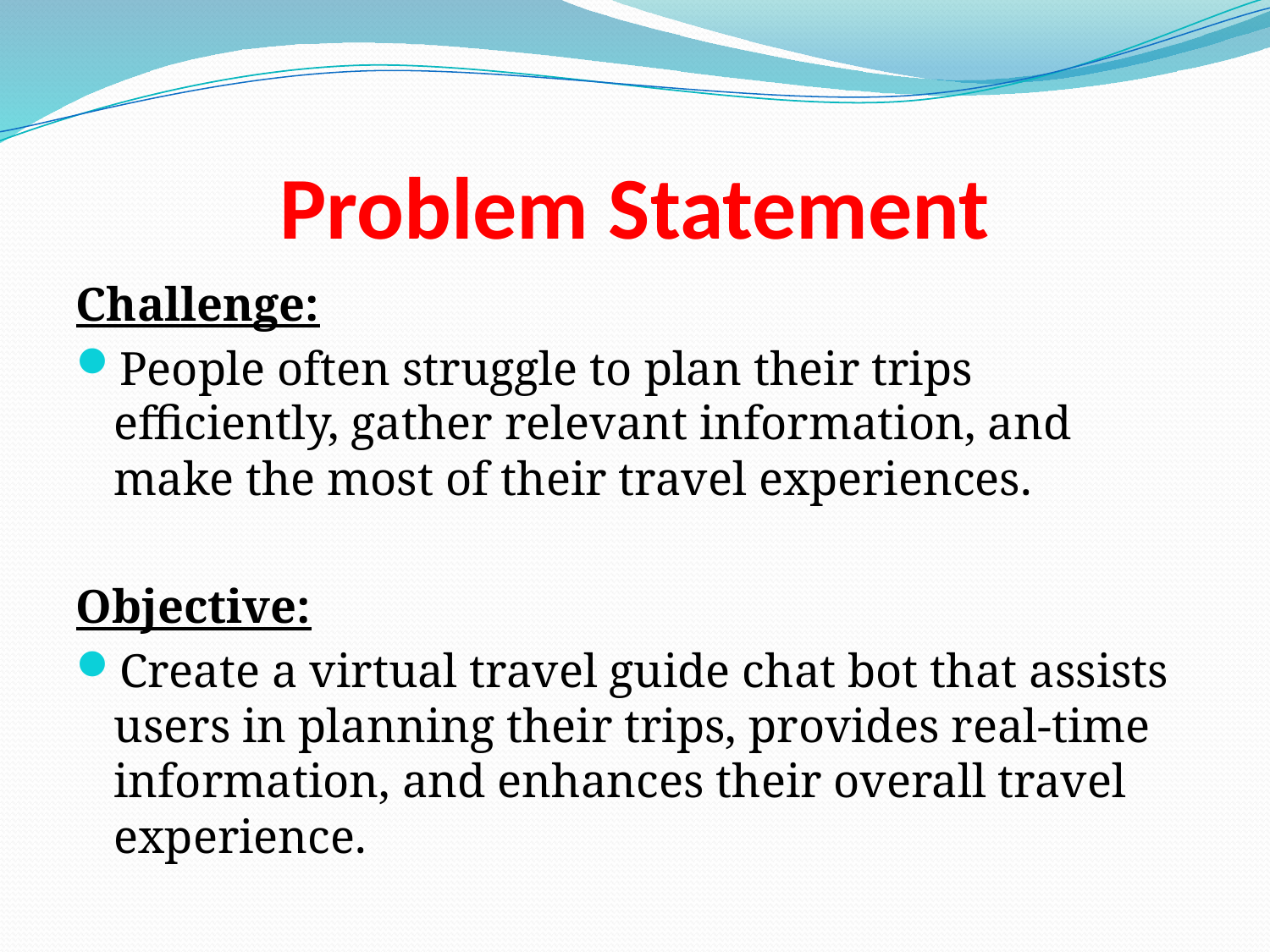

# Problem Statement
Challenge:
People often struggle to plan their trips efficiently, gather relevant information, and make the most of their travel experiences.

Objective:
Create a virtual travel guide chat bot that assists users in planning their trips, provides real-time information, and enhances their overall travel experience.